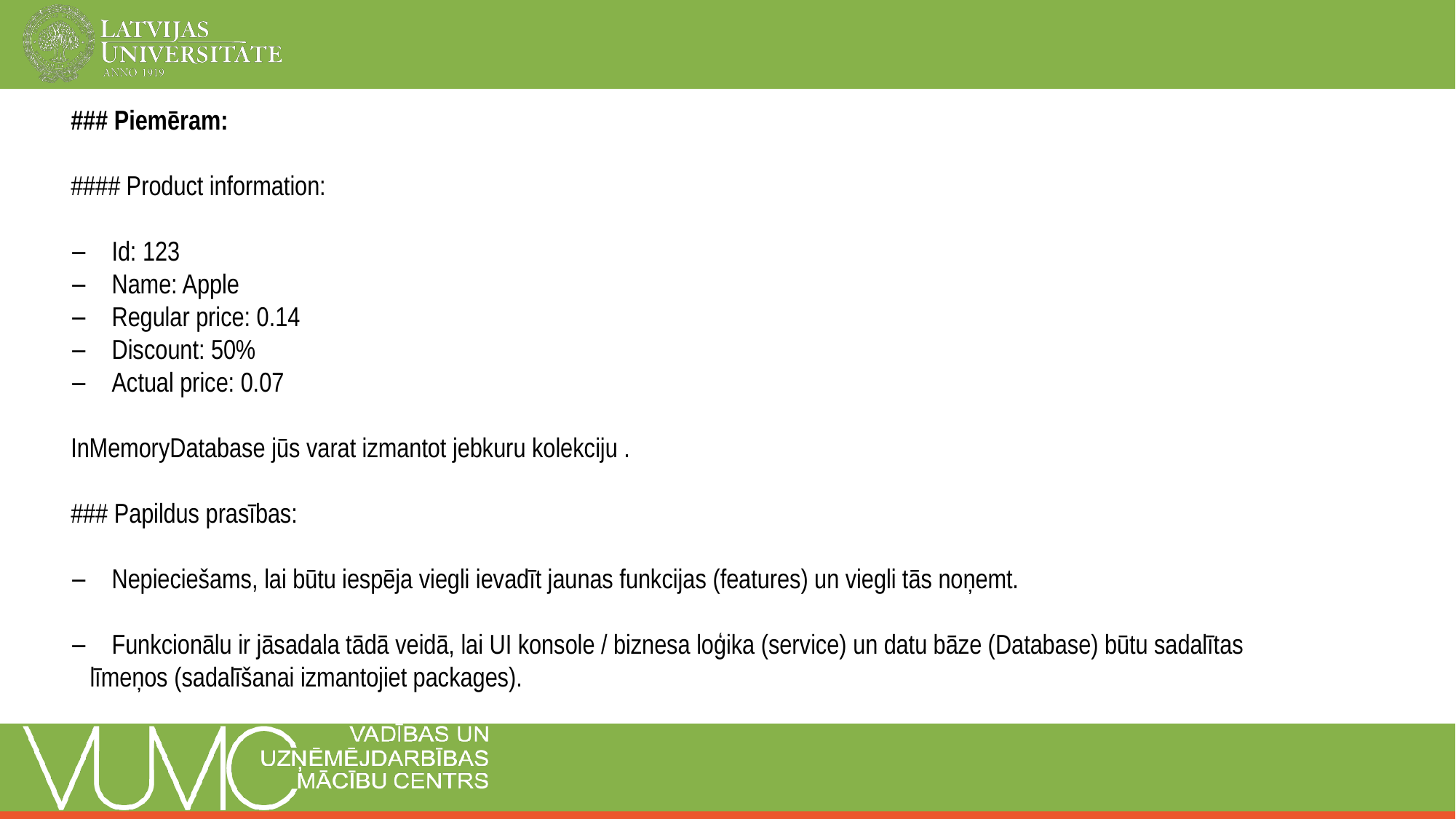

### Piemēram:

#### Product information:

Id: 123
Name: Apple
Regular price: 0.14
Discount: 50%
Actual price: 0.07

InMemoryDatabase jūs varat izmantot jebkuru kolekciju .

### Papildus prasības:

Nepieciešams, lai būtu iespēja viegli ievadīt jaunas funkcijas (features) un viegli tās noņemt.

Funkcionālu ir jāsadala tādā veidā, lai UI konsole / biznesa loģika (service) un datu bāze (Database) būtu sadalītas
līmeņos (sadalīšanai izmantojiet packages).